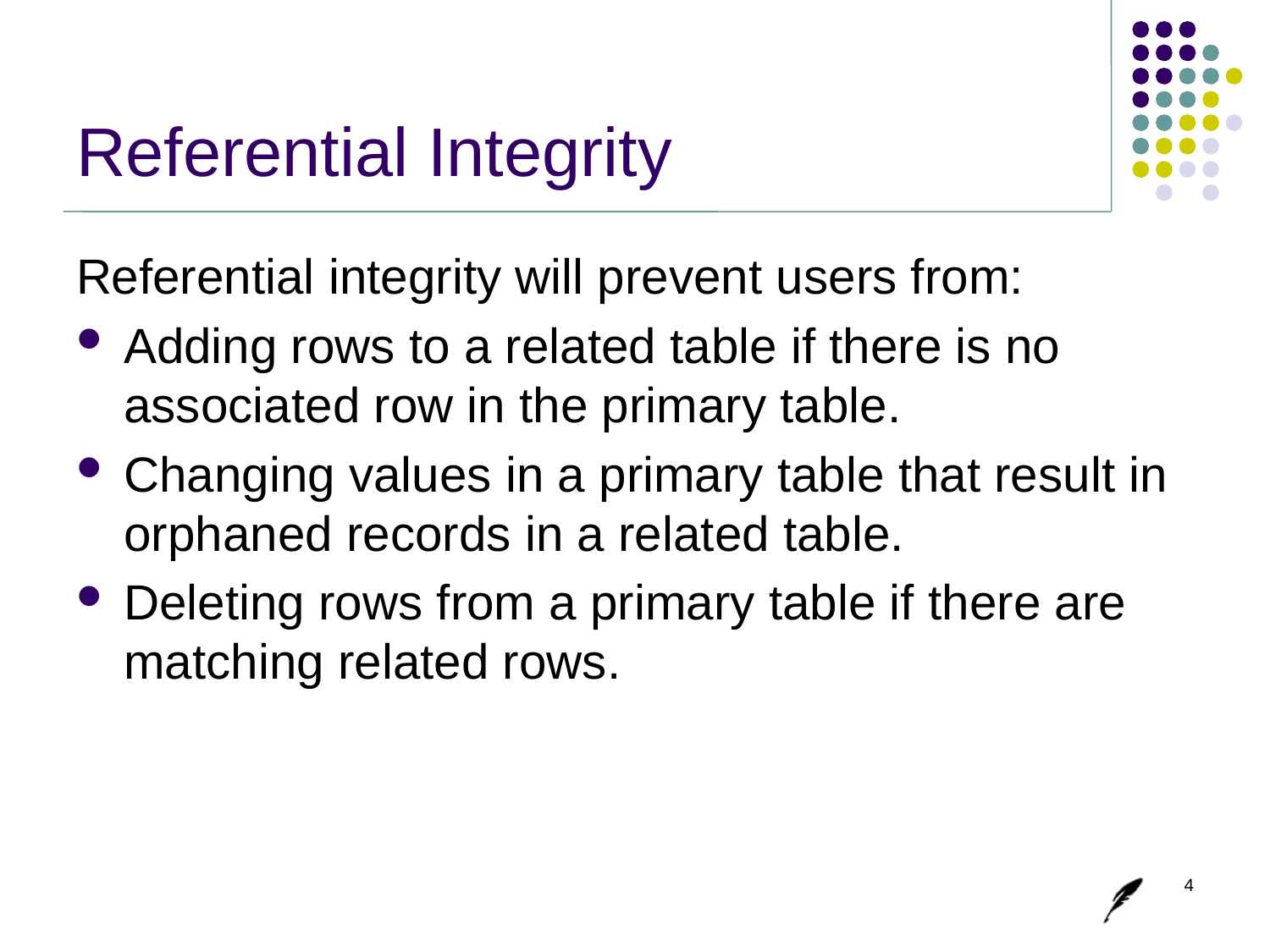

# Referential Integrity
Referential integrity will prevent users from:
Adding rows to a related table if there is no associated row in the primary table.
Changing values in a primary table that result in orphaned records in a related table.
Deleting rows from a primary table if there are matching related rows.

4